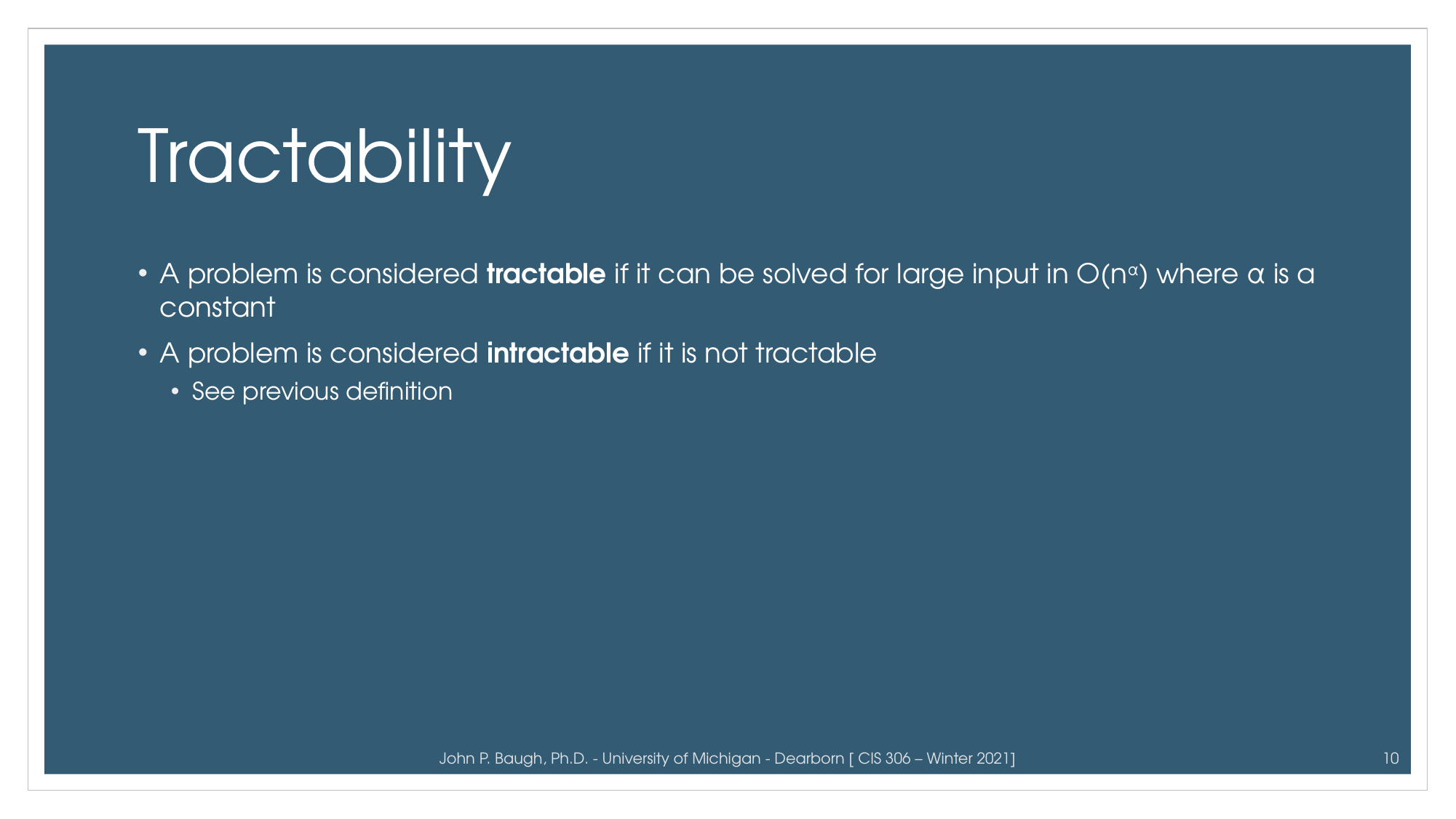

# Tractability
A problem is considered tractable if it can be solved for large input in O(nα) where α is a constant
A problem is considered intractable if it is not tractable
See previous definition

John P. Baugh, Ph.D. - University of Michigan - Dearborn [ CIS 306 – Winter 2021]
10